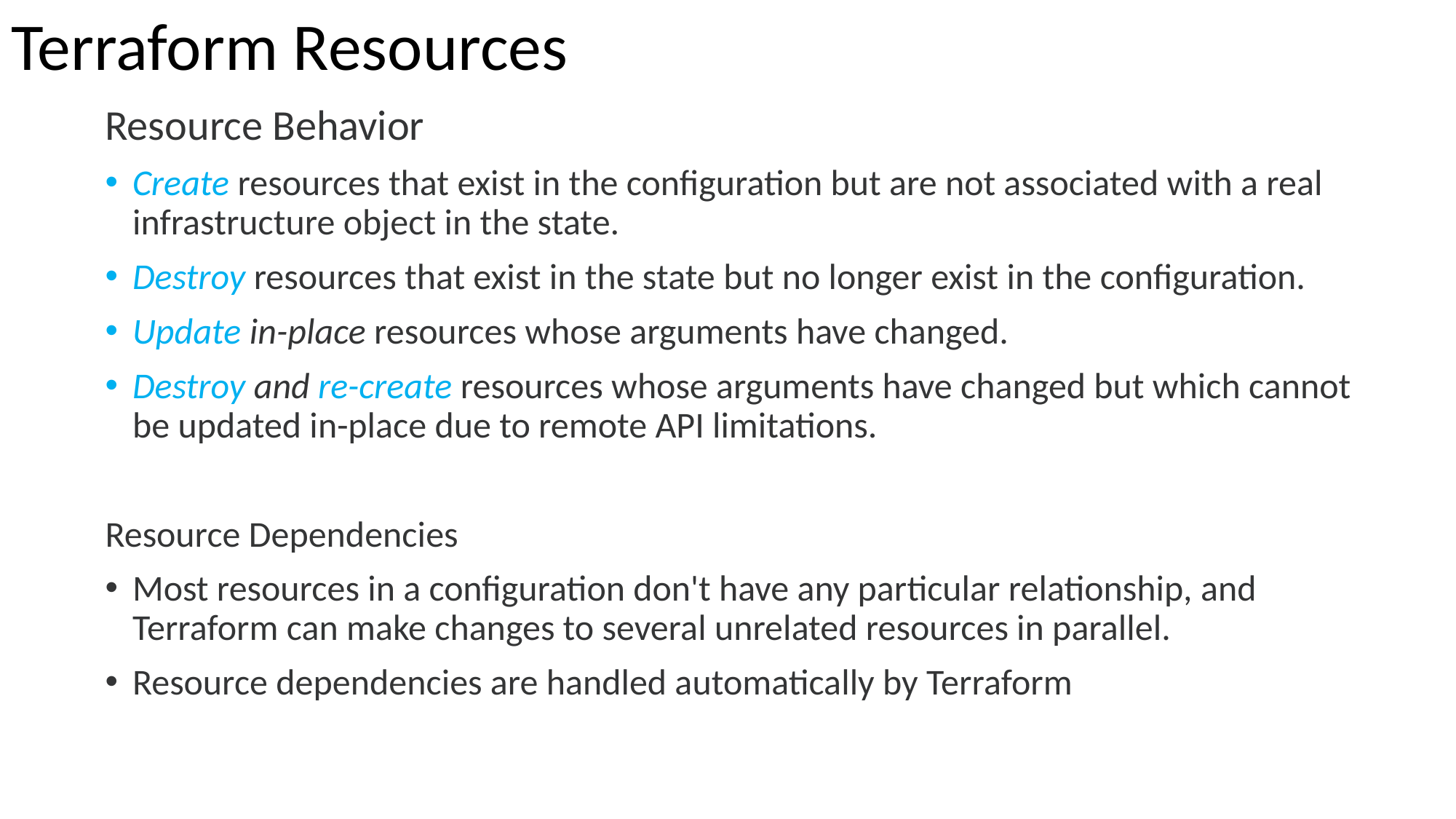

# Terraform Resources
Resource Behavior
Create resources that exist in the configuration but are not associated with a real infrastructure object in the state.
Destroy resources that exist in the state but no longer exist in the configuration.
Update in-place resources whose arguments have changed.
Destroy and re-create resources whose arguments have changed but which cannot be updated in-place due to remote API limitations.

Resource Dependencies
Most resources in a configuration don't have any particular relationship, and Terraform can make changes to several unrelated resources in parallel.
Resource dependencies are handled automatically by Terraform